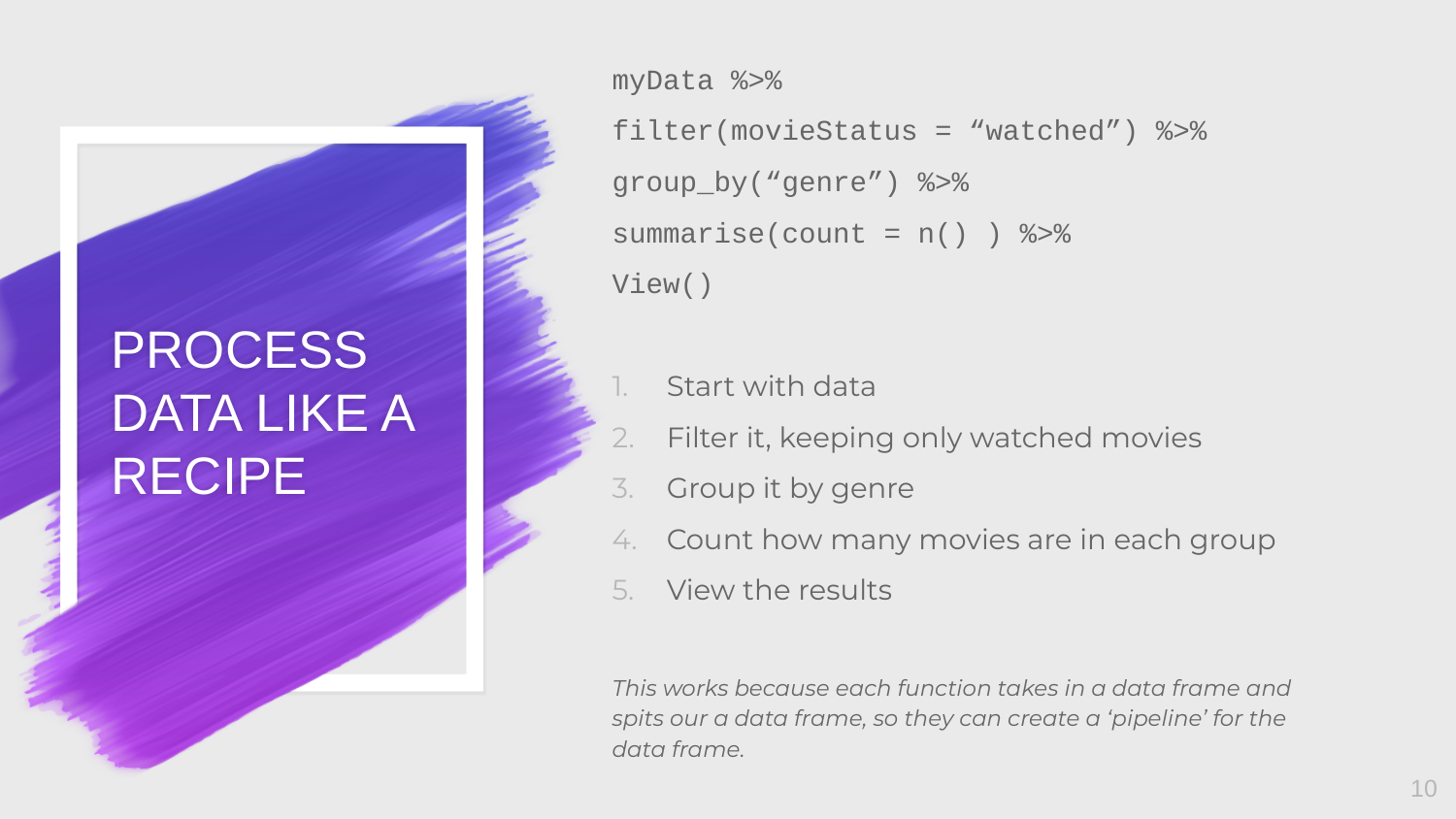

myData %>%
filter(movieStatus = “watched”) %>%
group_by(“genre”) %>%
summarise(count = n() ) %>%
View()

Start with data
Filter it, keeping only watched movies
Group it by genre
Count how many movies are in each group
View the results

This works because each function takes in a data frame and spits our a data frame, so they can create a ‘pipeline’ for the data frame.
# PROCESS DATA LIKE A RECIPE
10